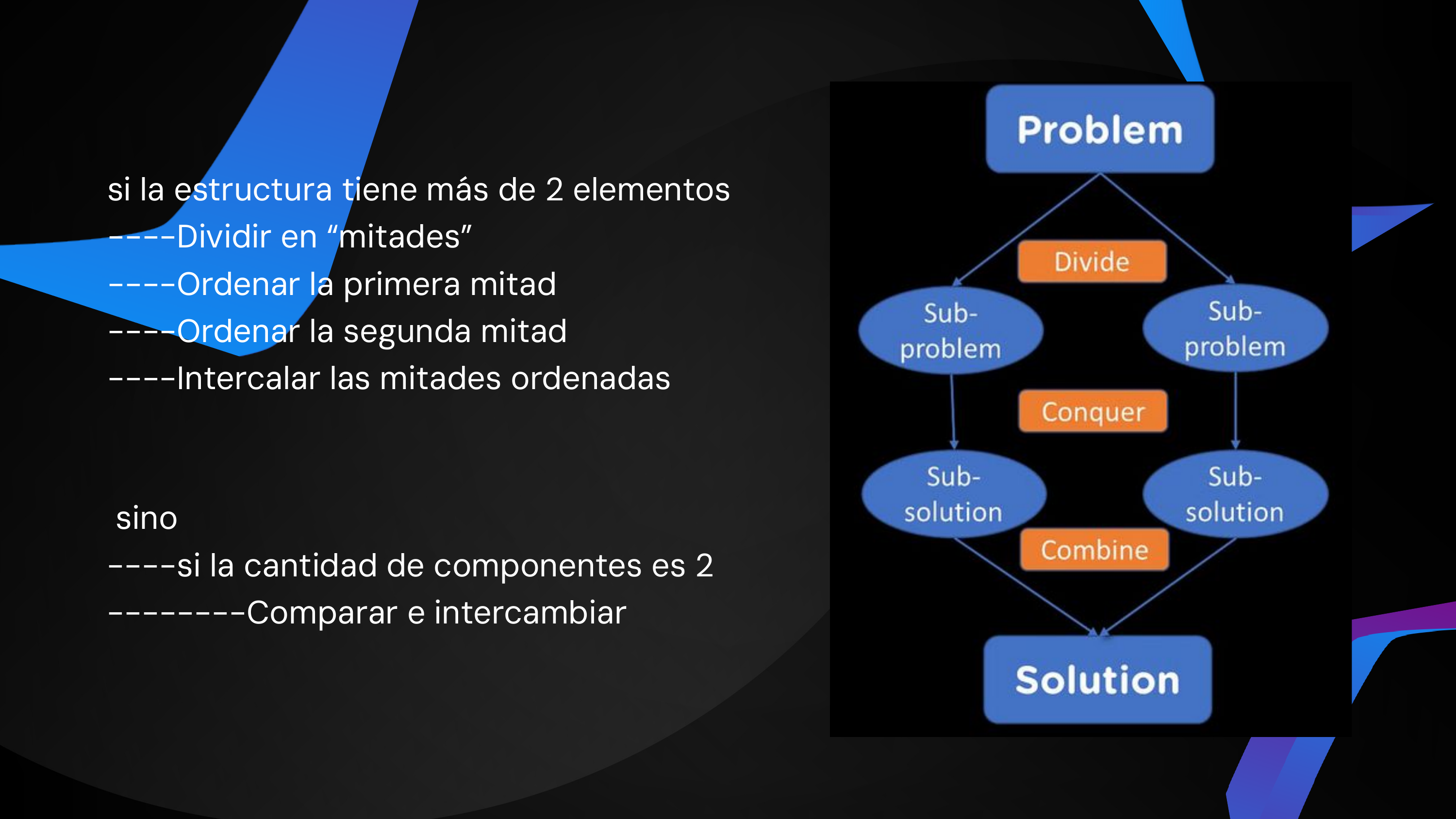

si la estructura tiene más de 2 elementos
----Dividir en “mitades”
----Ordenar la primera mitad
----Ordenar la segunda mitad
----Intercalar las mitades ordenadas
 sino
----si la cantidad de componentes es 2
--------Comparar e intercambiar